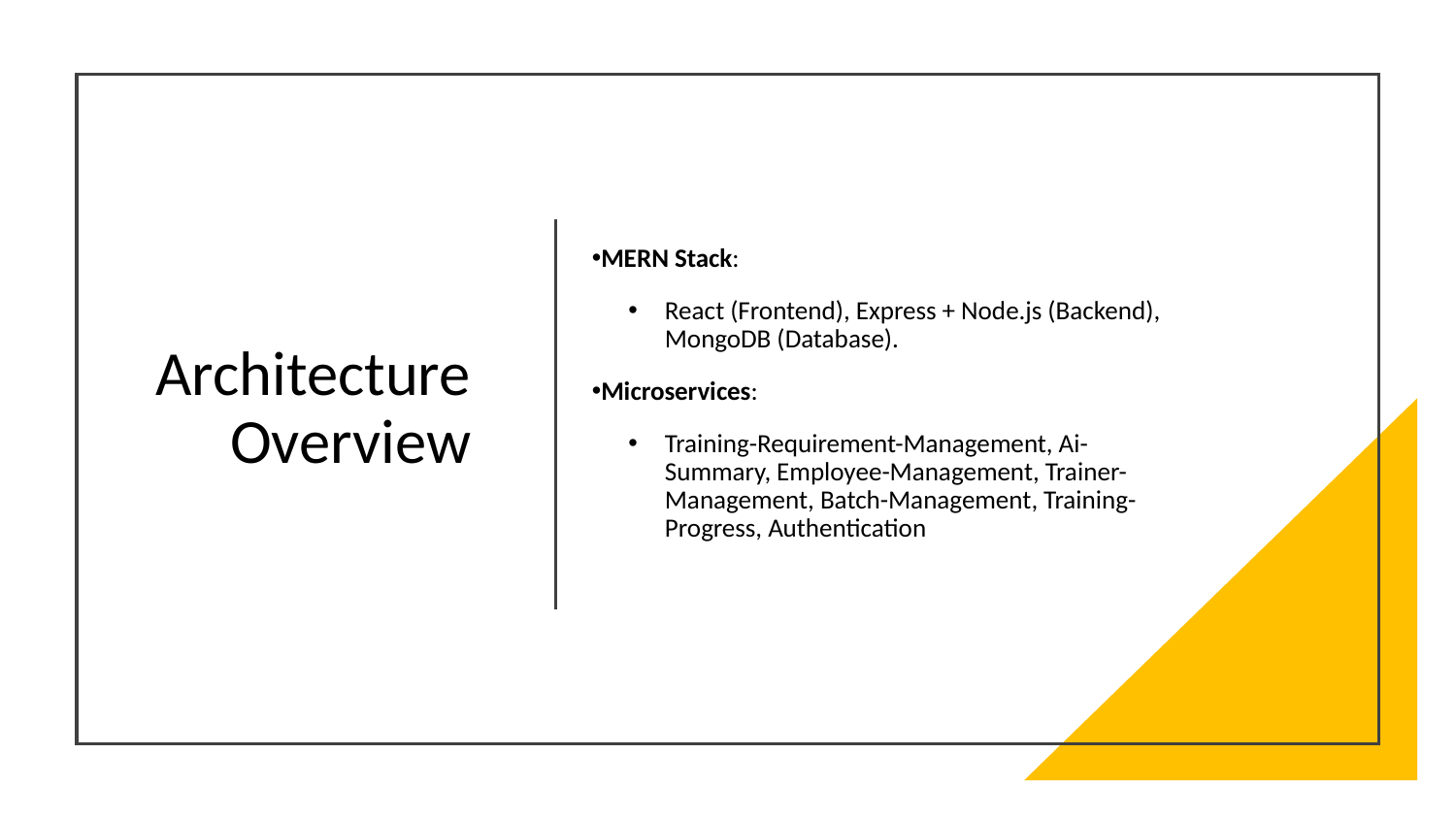

# Architecture Overview
MERN Stack:
React (Frontend), Express + Node.js (Backend), MongoDB (Database).
Microservices:
Training-Requirement-Management, Ai-Summary, Employee-Management, Trainer-Management, Batch-Management, Training-Progress, Authentication